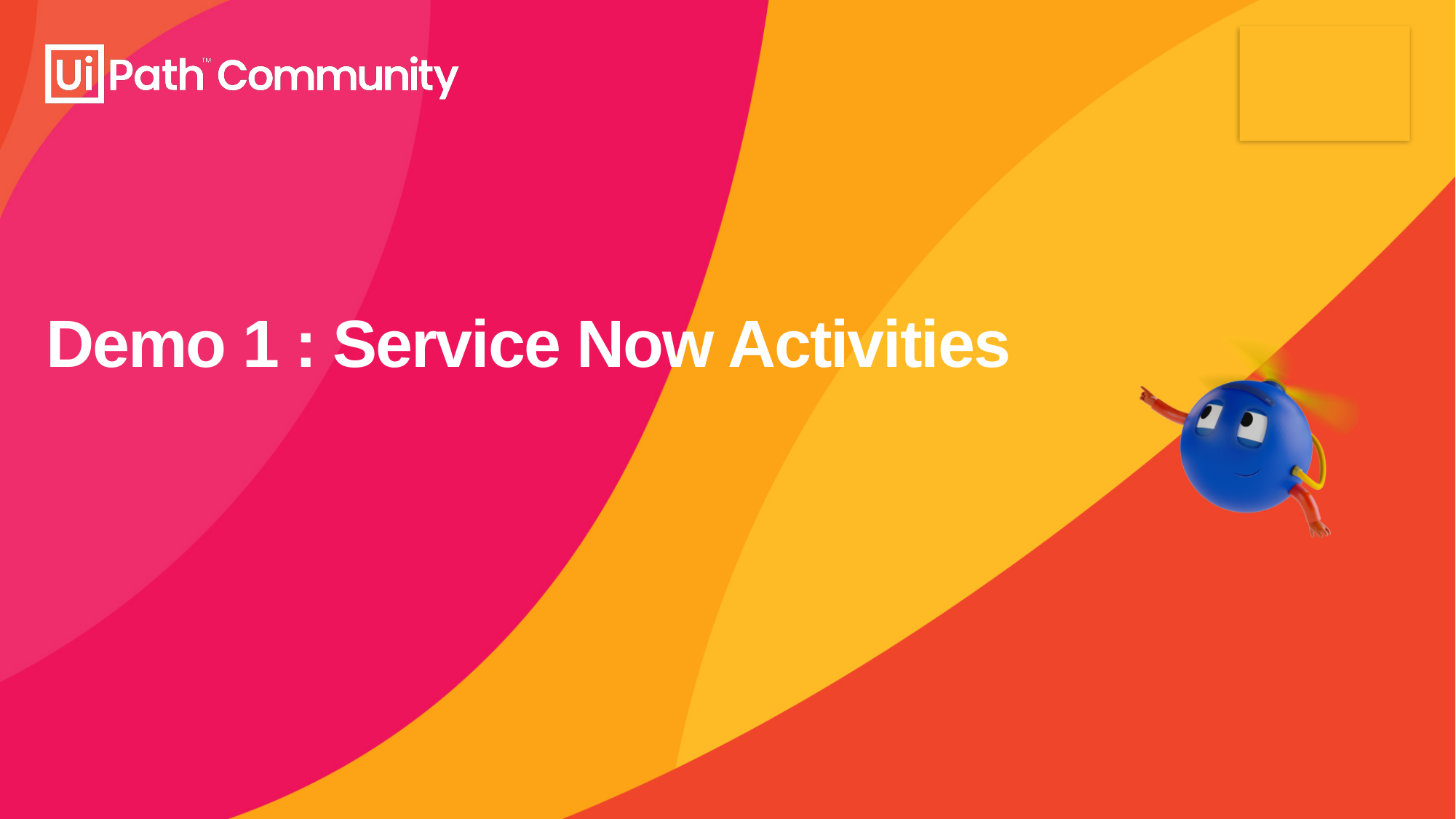

# Demo 1 : Service Now Activities